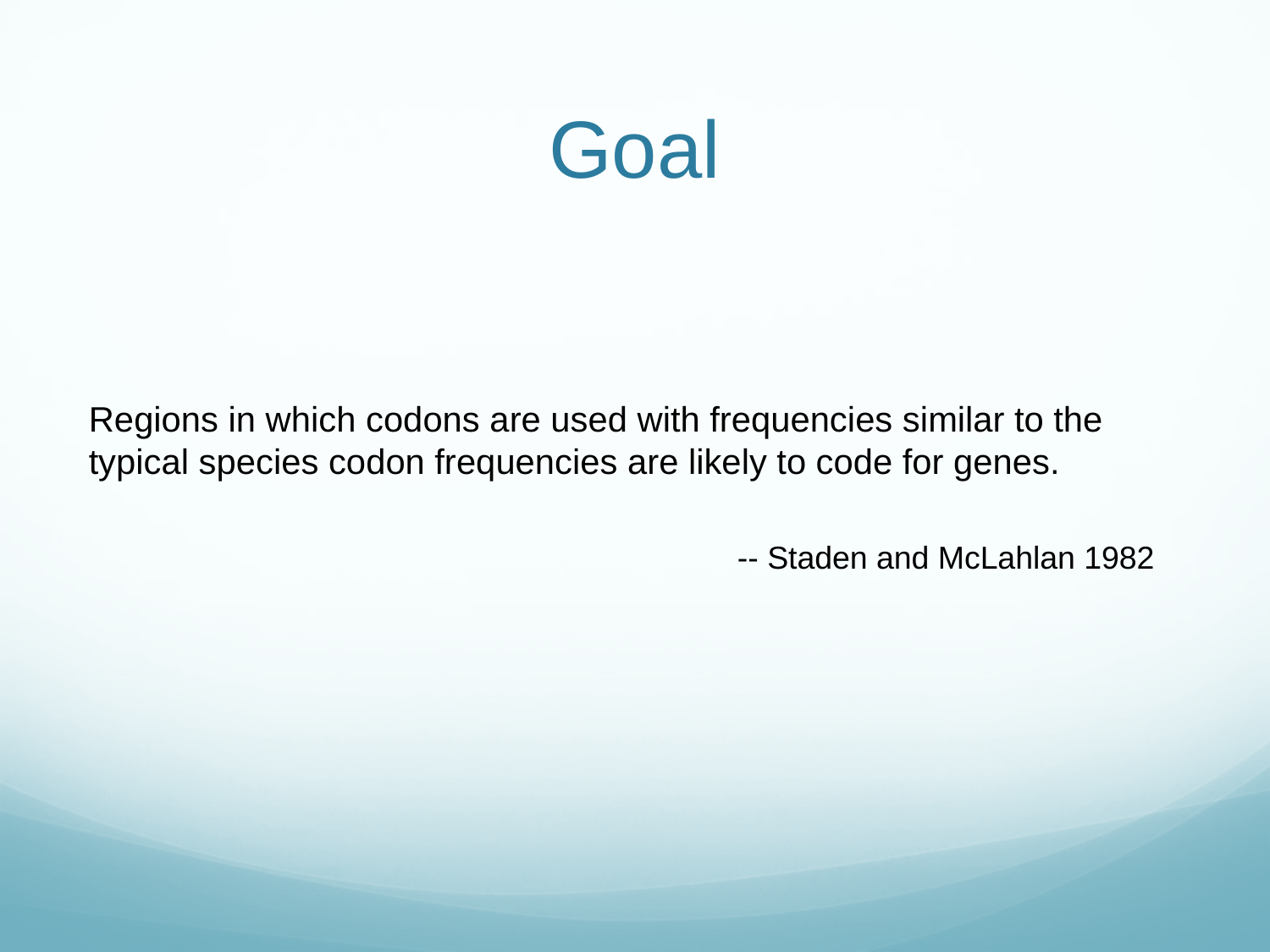

# Goal
Regions in which codons are used with frequencies similar to the typical species codon frequencies are likely to code for genes.
-- Staden and McLahlan 1982